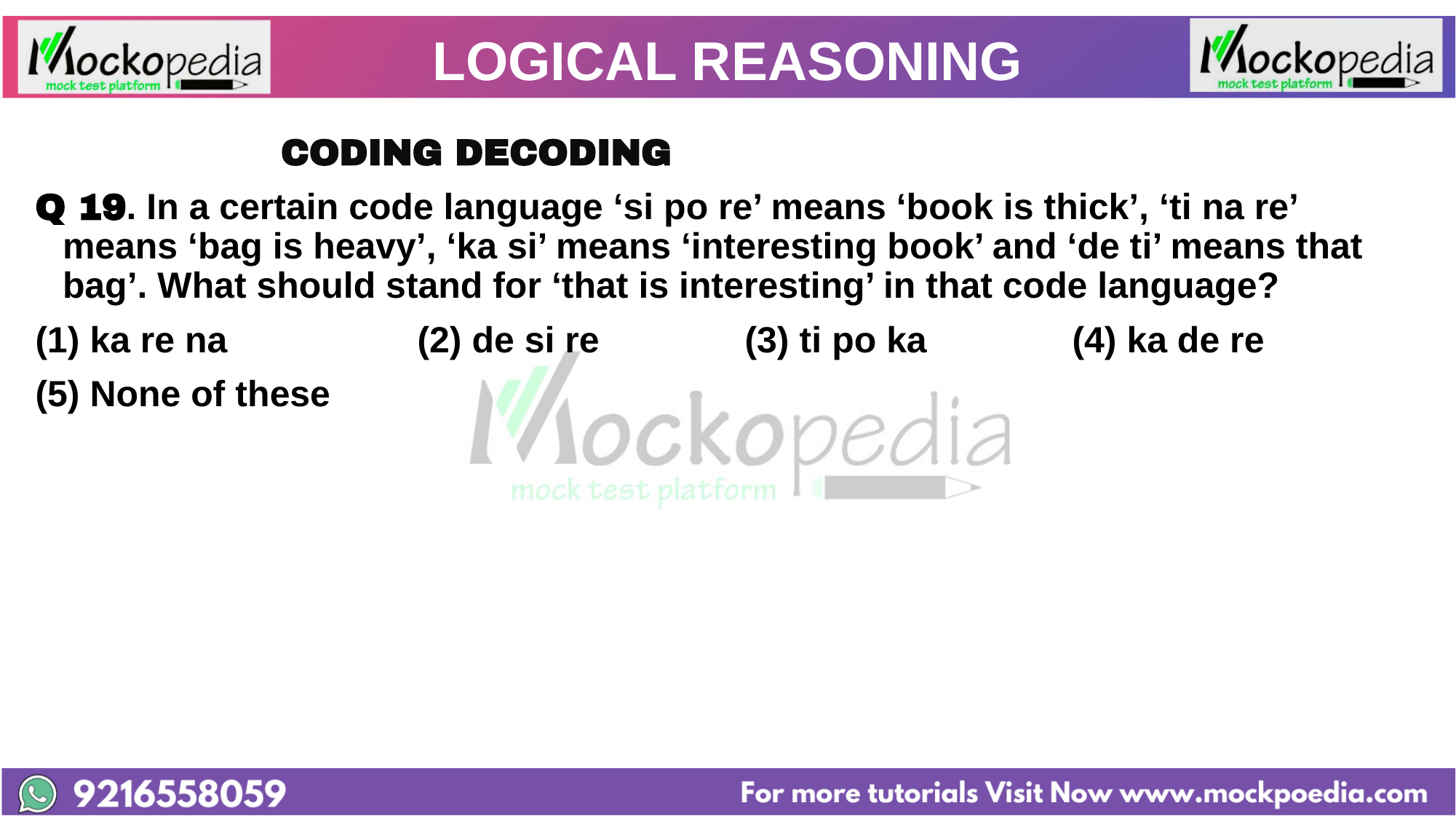

# LOGICAL REASONING
			CODING DECODING
Q 19. In a certain code language ‘si po re’ means ‘book is thick’, ‘ti na re’ means ‘bag is heavy’, ‘ka si’ means ‘interesting book’ and ‘de ti’ means that bag’. What should stand for ‘that is interesting’ in that code language?
ka re na 		(2) de si re 		(3) ti po ka 		(4) ka de re
(5) None of these